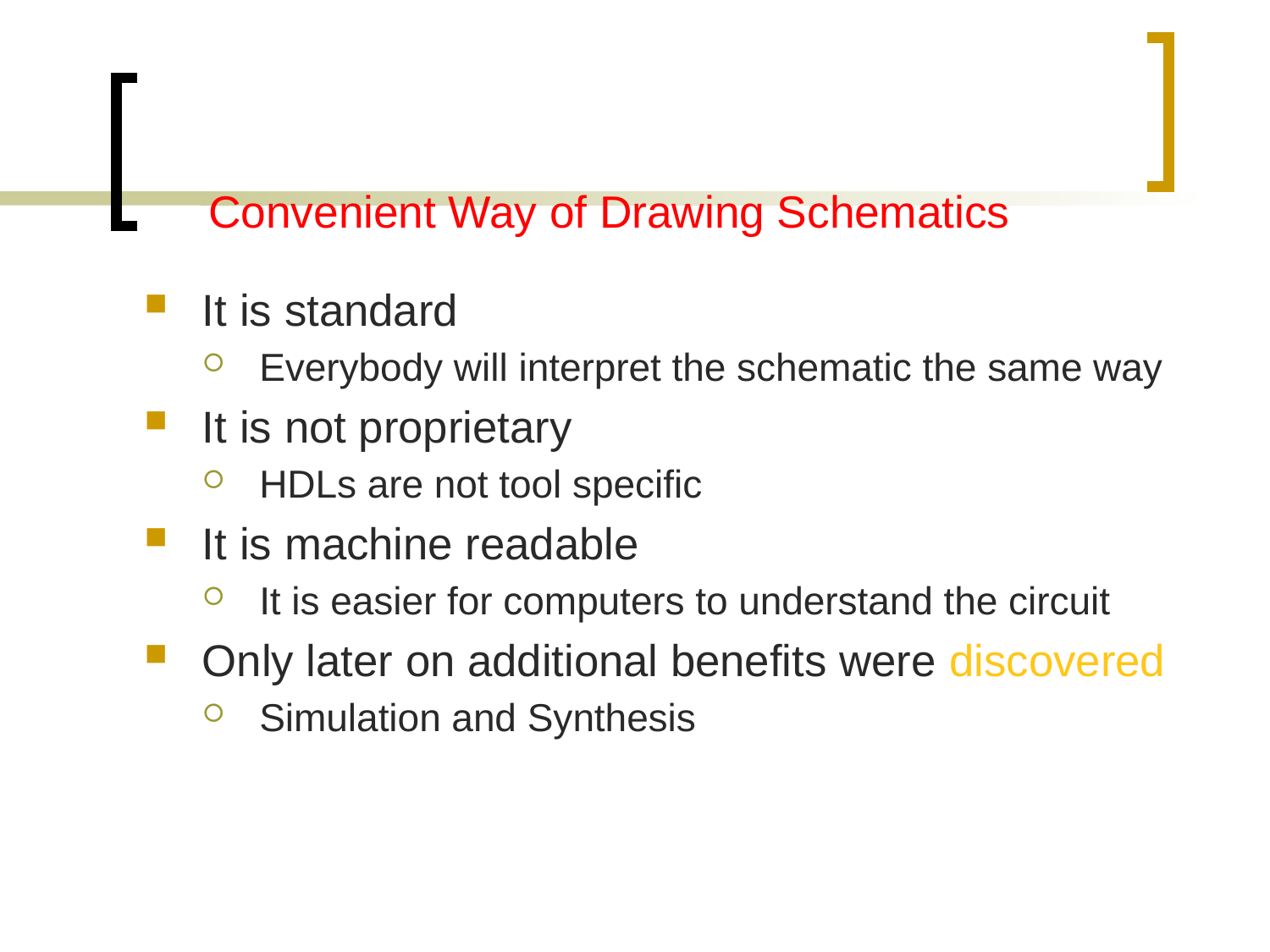

# Convenient Way of Drawing Schematics
It is standard
Everybody will interpret the schematic the same way
It is not proprietary
HDLs are not tool specific
It is machine readable
It is easier for computers to understand the circuit
Only later on additional benefits were discovered
Simulation and Synthesis